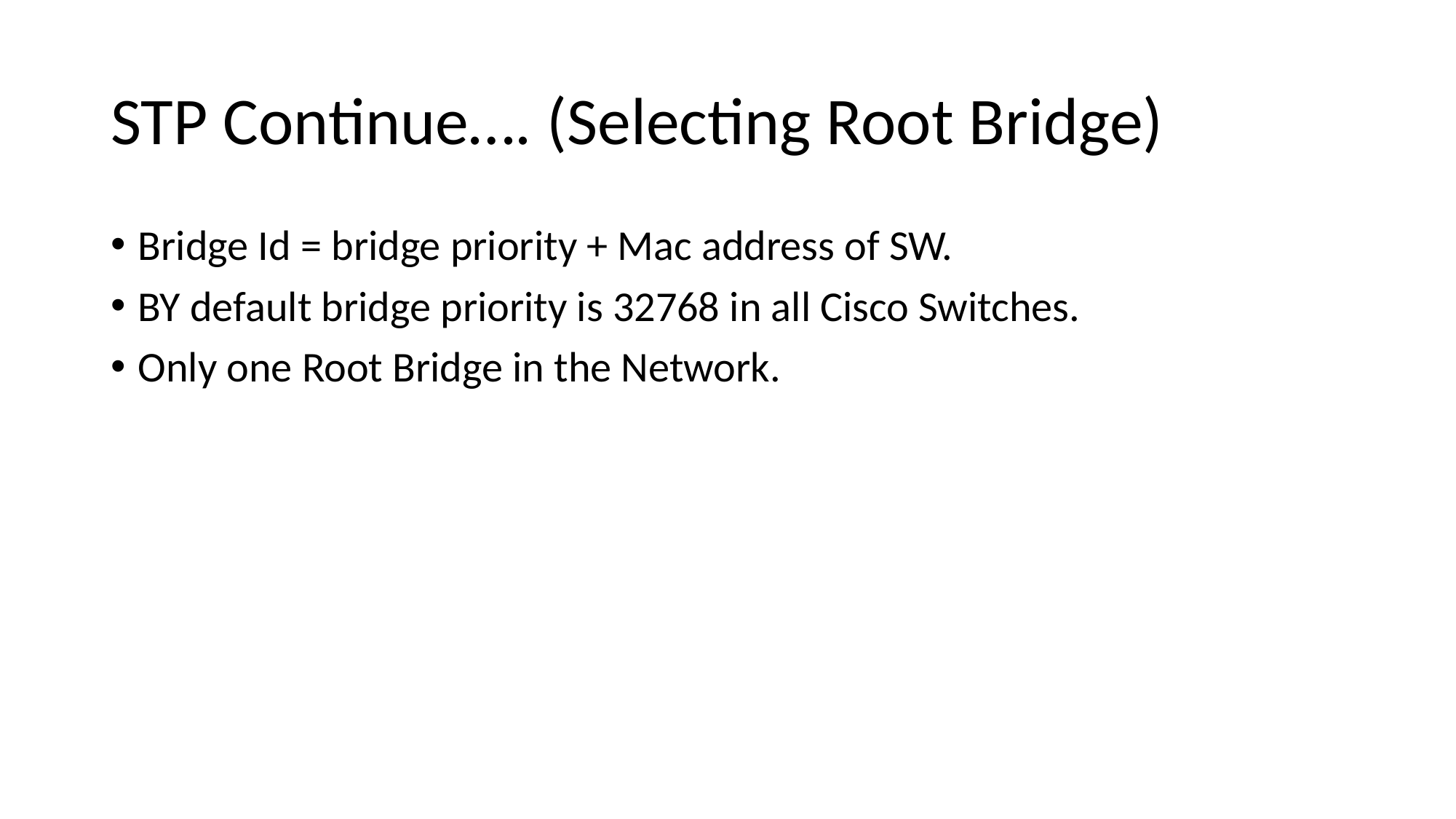

# STP Continue…. (Selecting Root Bridge)
Bridge Id = bridge priority + Mac address of SW.
BY default bridge priority is 32768 in all Cisco Switches.
Only one Root Bridge in the Network.